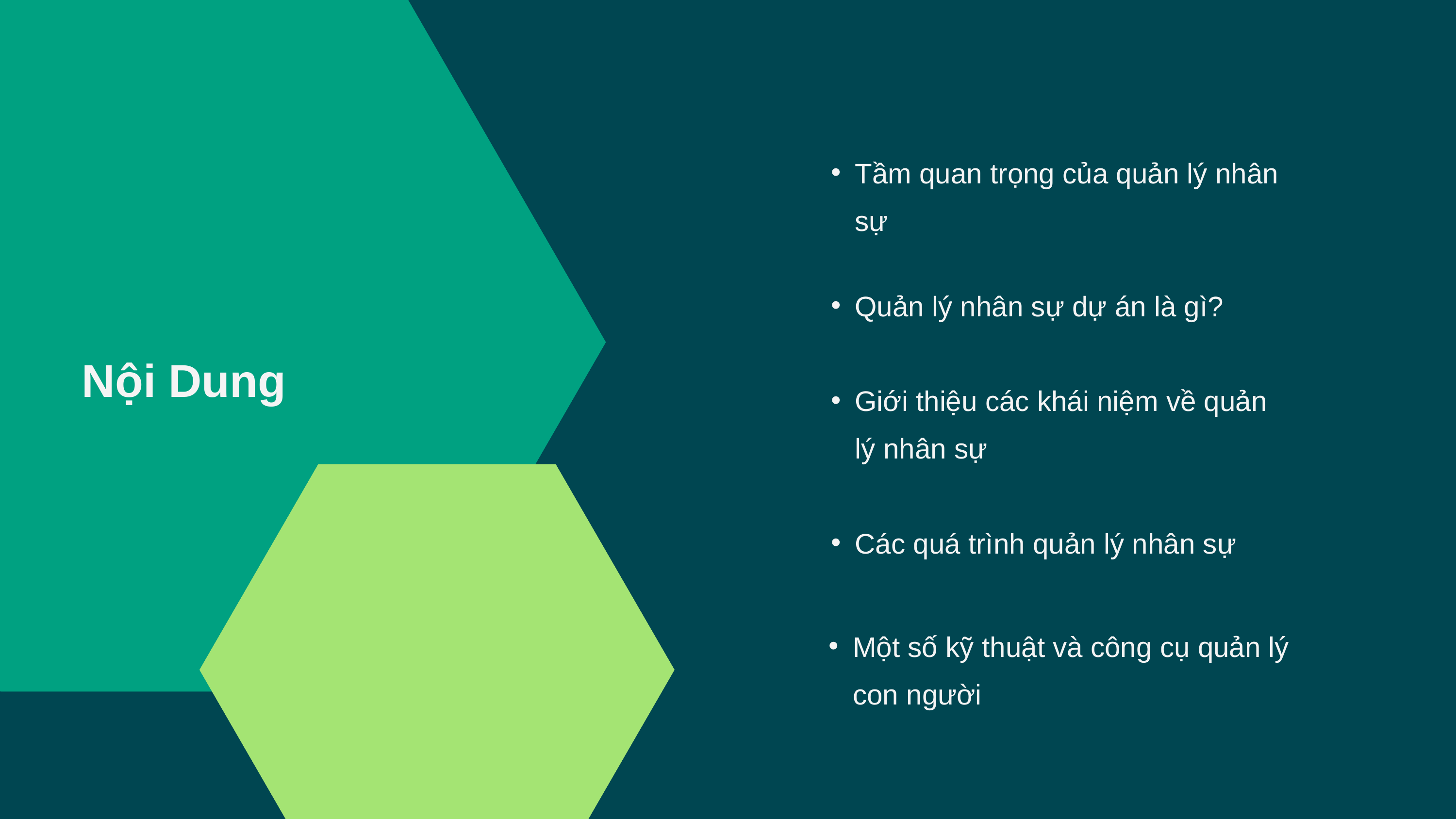

Tầm quan trọng của quản lý nhân sự
Quản lý nhân sự dự án là gì?
Nội Dung
Giới thiệu các khái niệm về quản lý nhân sự

Các quá trình quản lý nhân sự
Một số kỹ thuật và công cụ quản lý con người